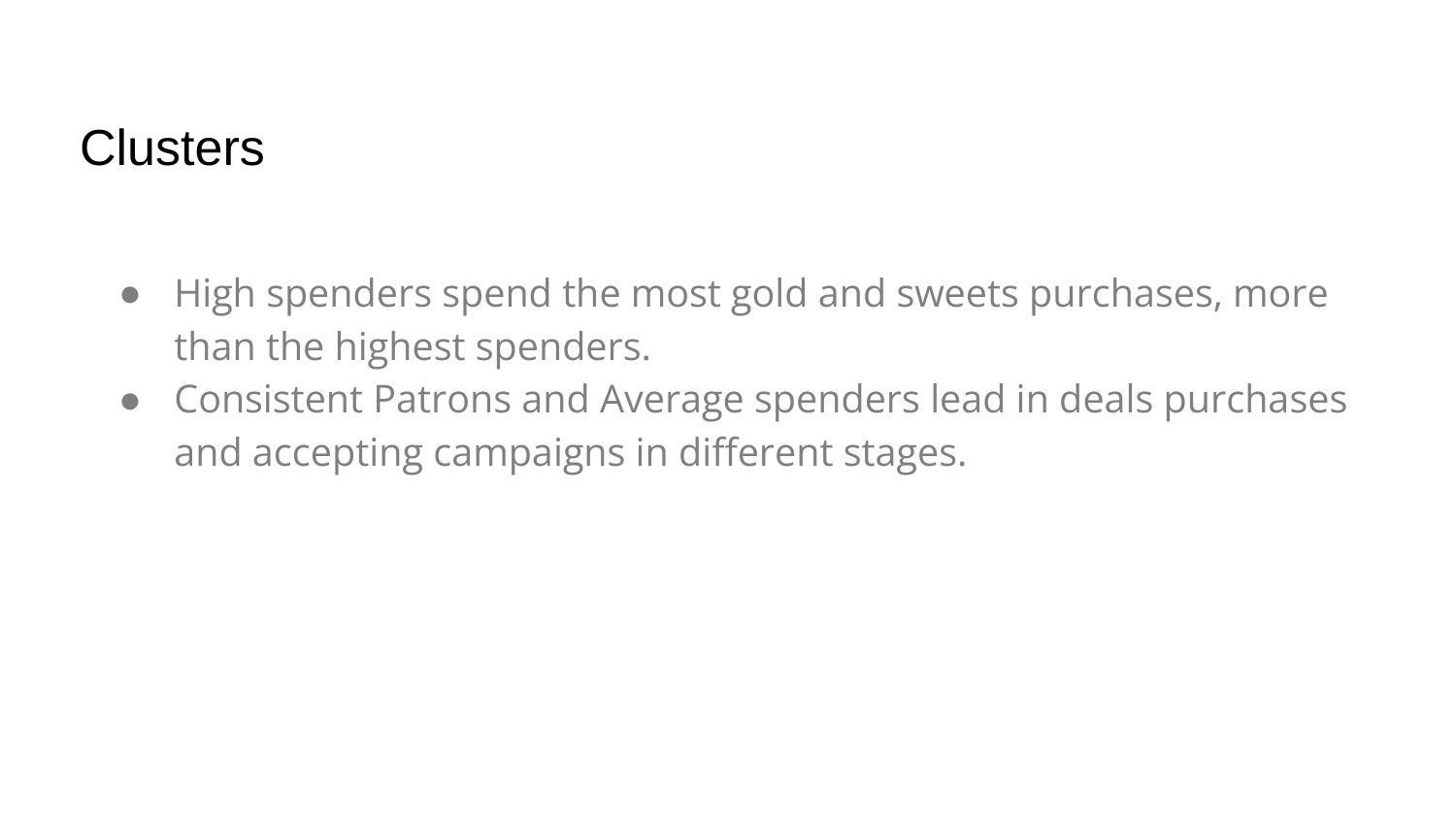

Clusters
High spenders spend the most gold and sweets purchases, more than the highest spenders.
Consistent Patrons and Average spenders lead in deals purchases and accepting campaigns in different stages.